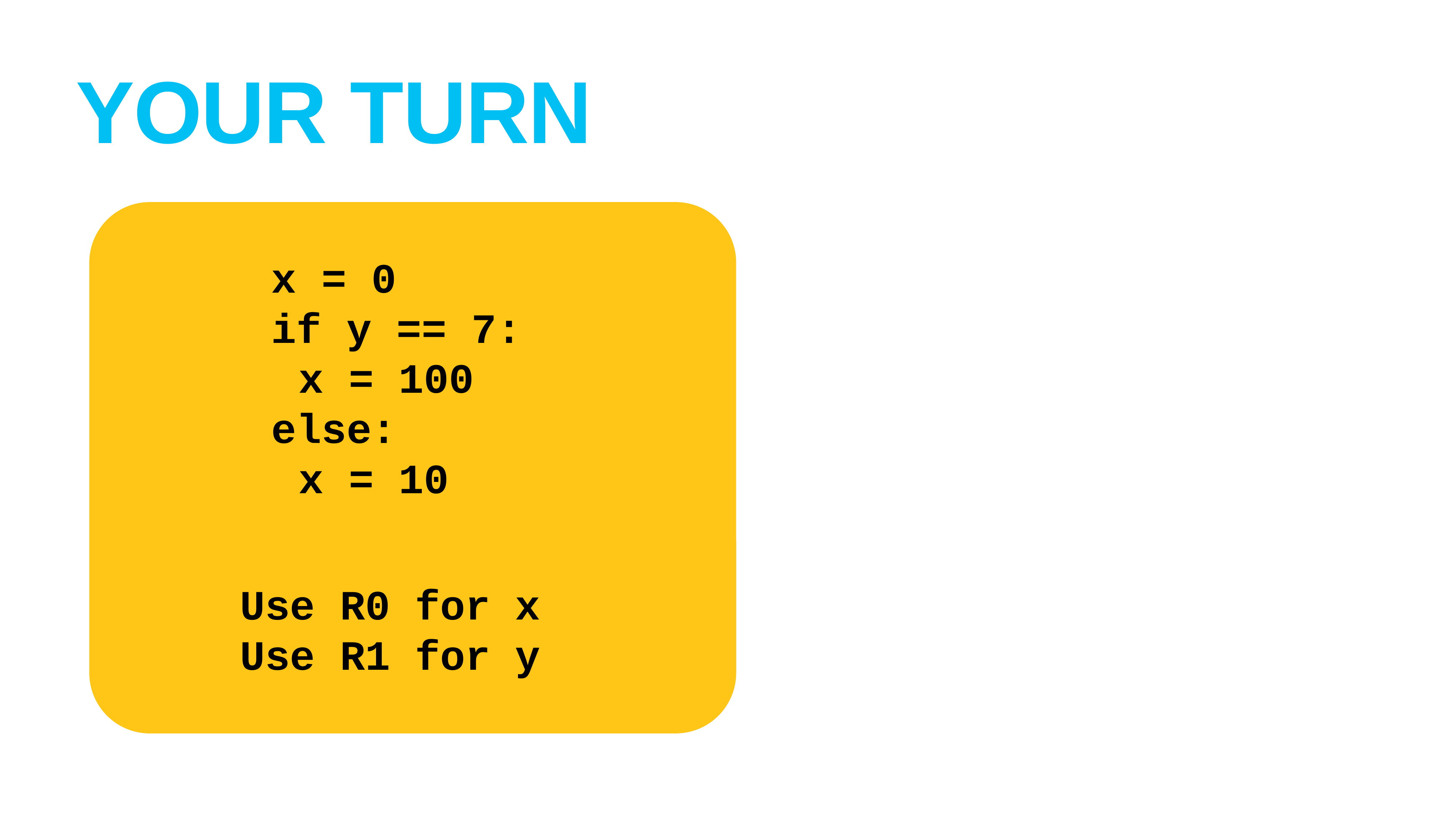

# Your Turn

x = 0
if y == 7:
x = 100
else:
x = 10
Use R0 for x
Use R1 for y